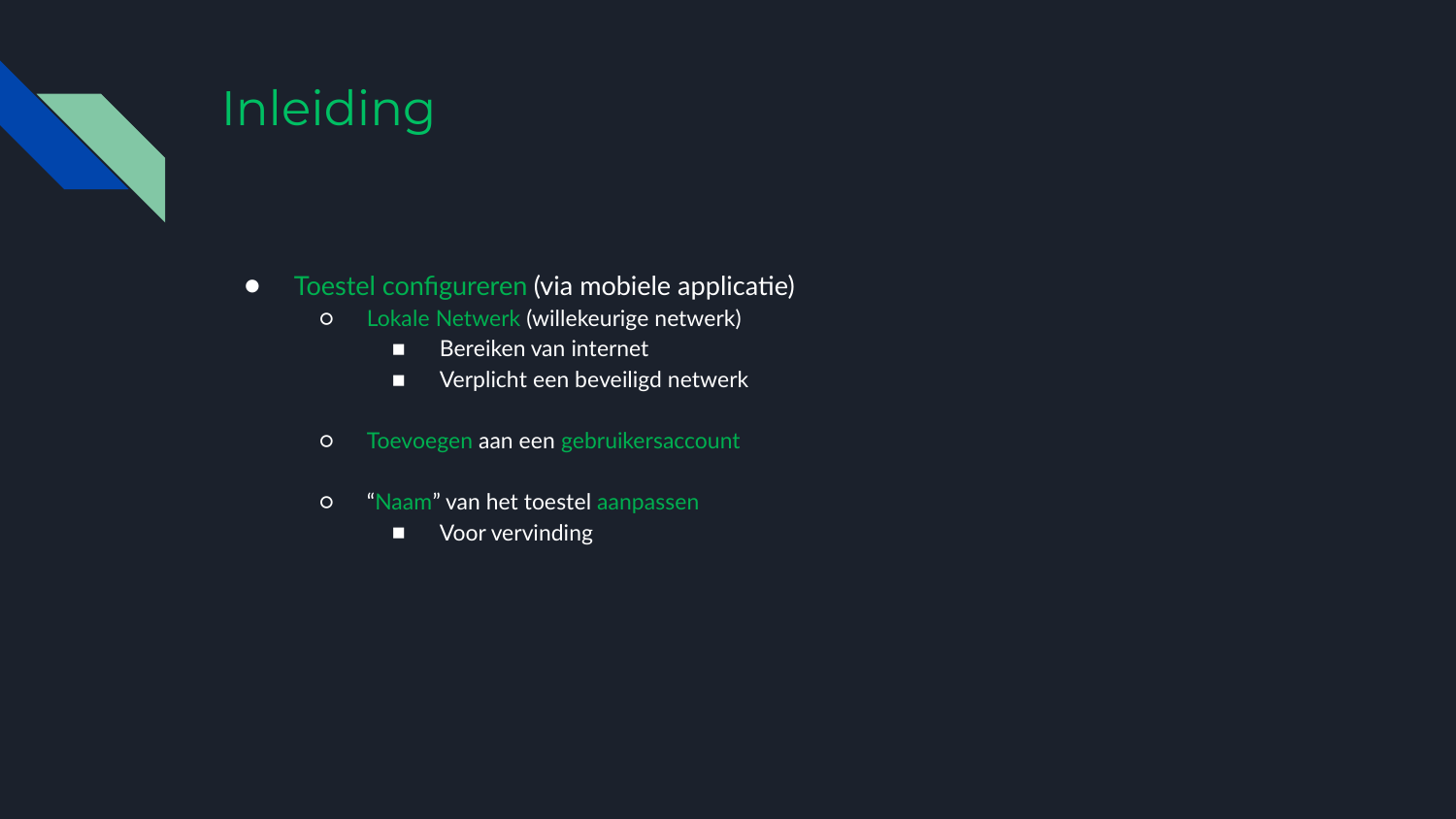

# Inleiding
Toestel configureren (via mobiele applicatie)
Lokale Netwerk (willekeurige netwerk)
Bereiken van internet
Verplicht een beveiligd netwerk

Toevoegen aan een gebruikersaccount

“Naam” van het toestel aanpassen
Voor vervinding